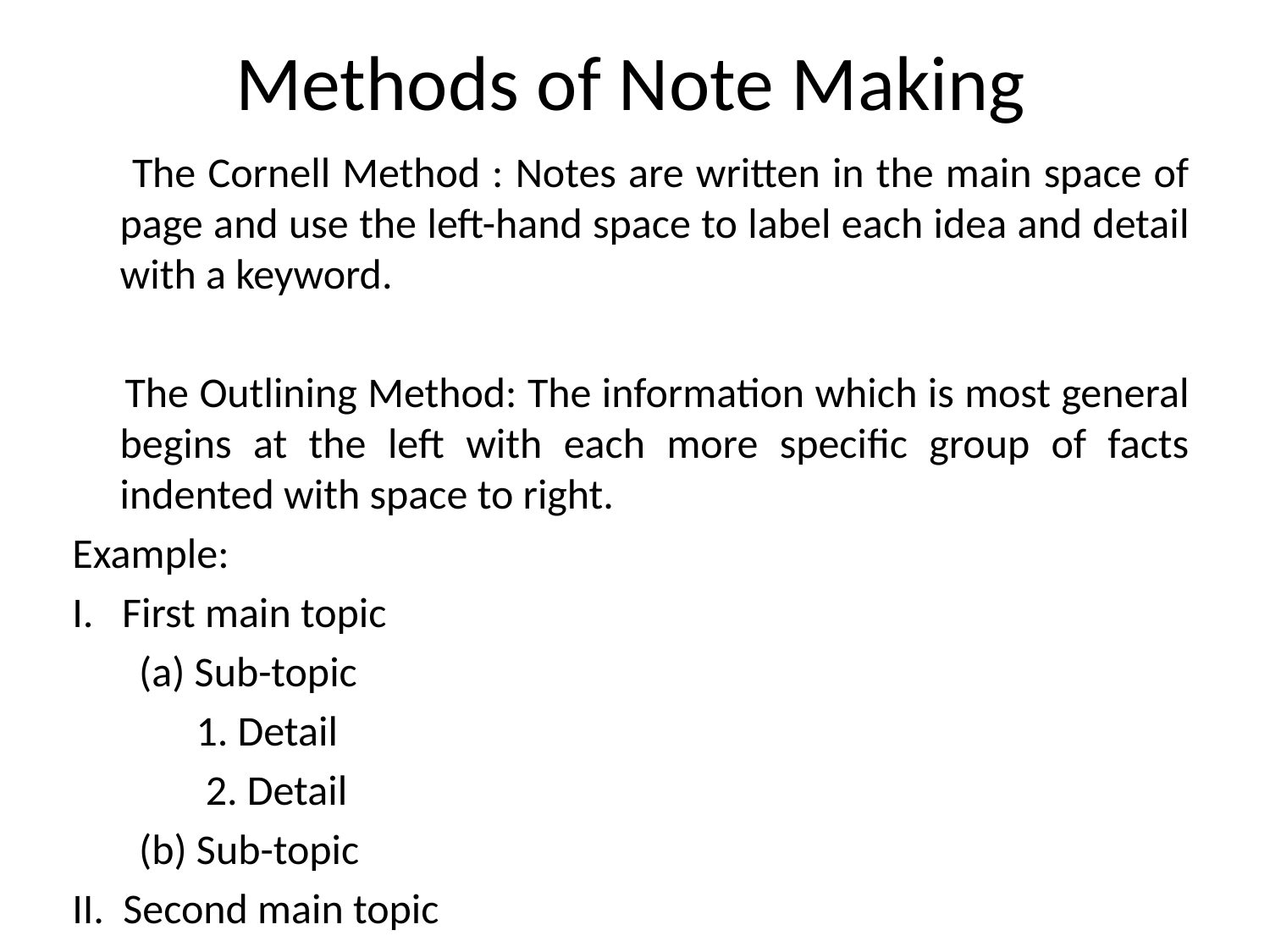

# Methods of Note Making
     The Cornell Method : Notes are written in the main space of page and use the left-hand space to label each idea and detail with a keyword.

     The Outlining Method: The information which is most general begins at the left with each more specific group of facts indented with space to right.
Example:
I.   First main topic
       (a) Sub-topic
             1. Detail
              2. Detail
       (b) Sub-topic
II.  Second main topic